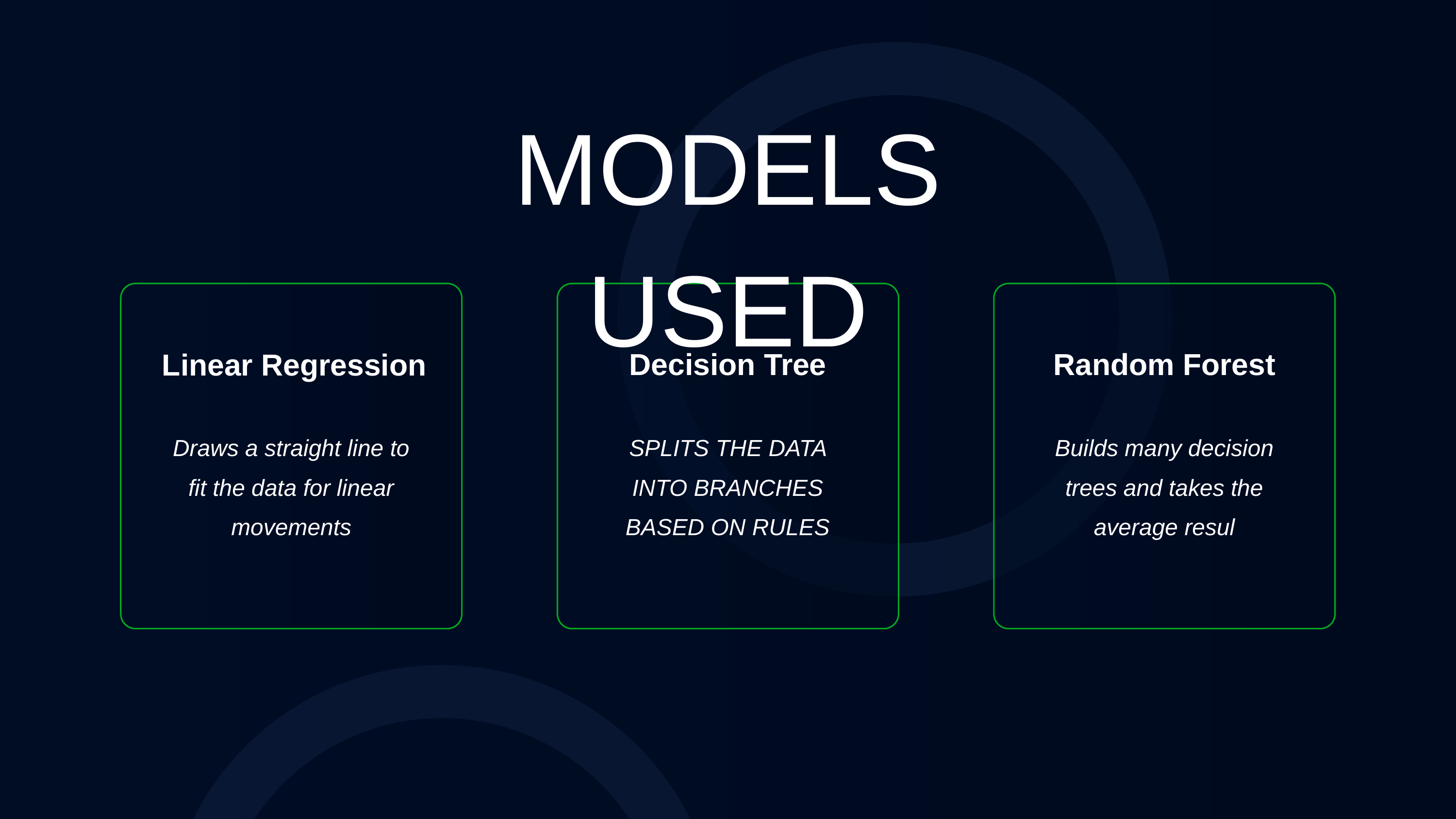

MODELS USED

Decision Tree

Random Forest

Linear Regression

Draws a straight line to fit the data for linear movements

SPLITS THE DATA INTO BRANCHES BASED ON RULES

Builds many decision trees and takes the average resul